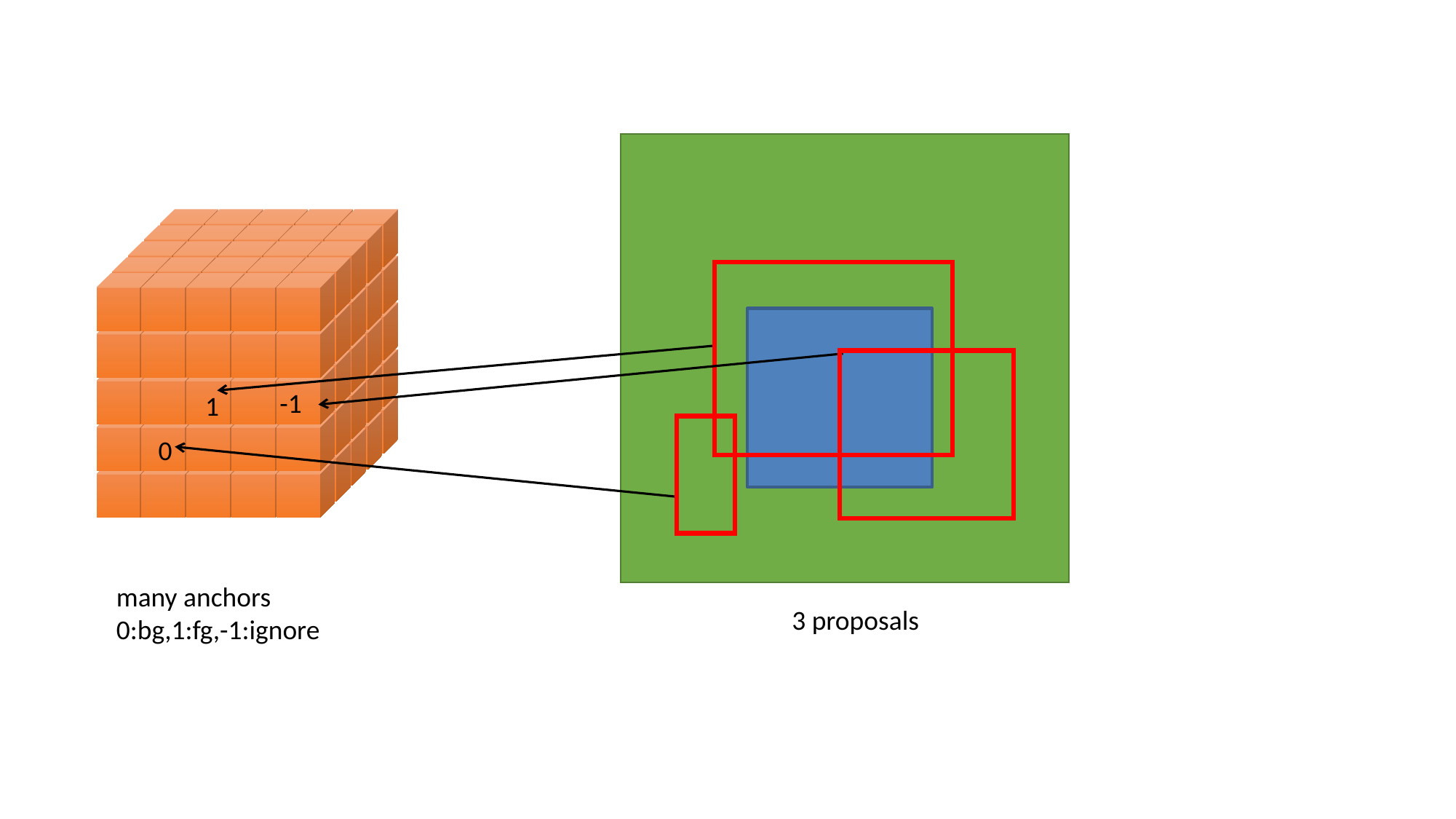

-1

1

0

many anchors
0:bg,1:fg,-1:ignore
3 proposals